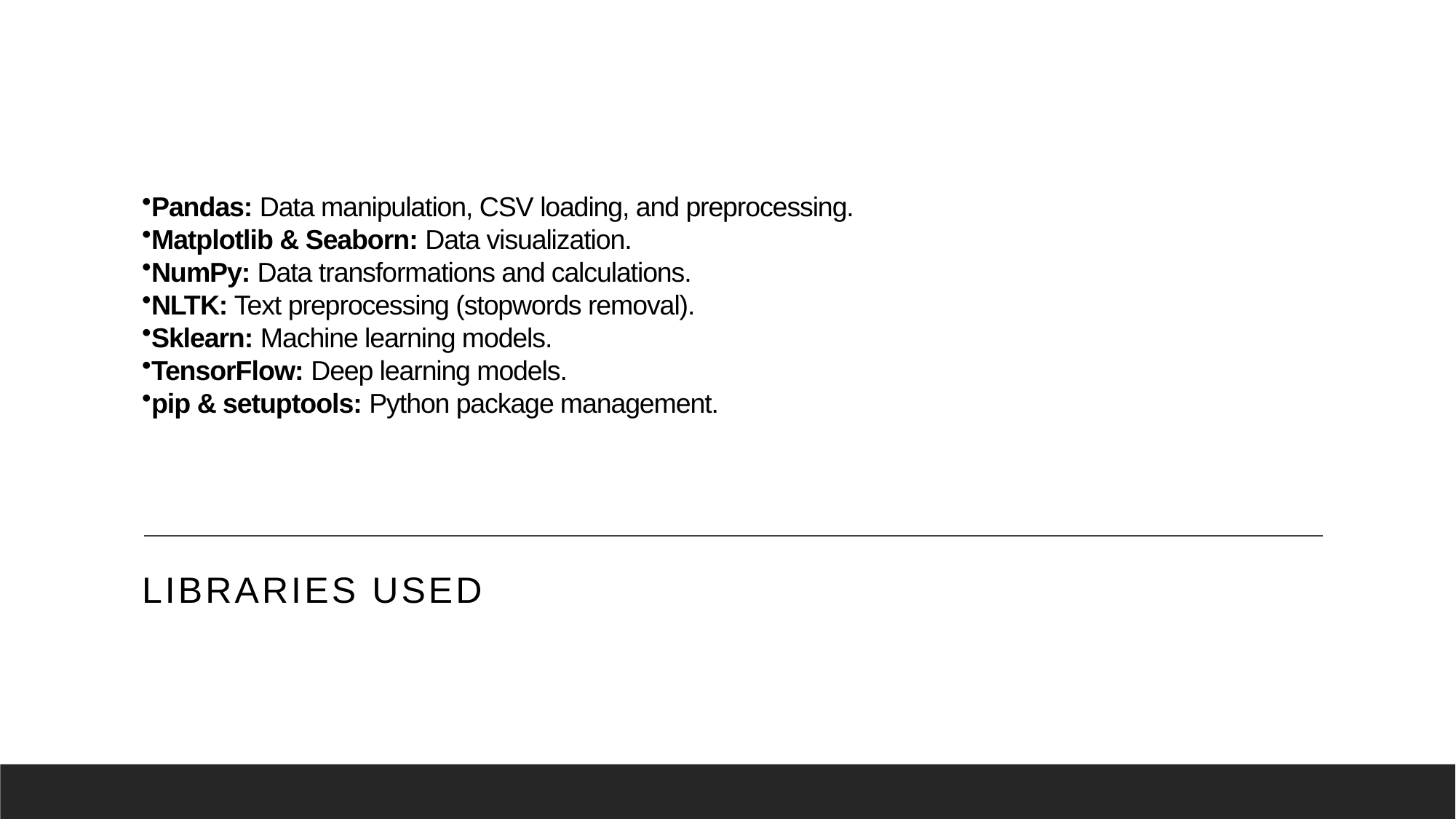

# Pandas: Data manipulation, CSV loading, and preprocessing.
Matplotlib & Seaborn: Data visualization.
NumPy: Data transformations and calculations.
NLTK: Text preprocessing (stopwords removal).
Sklearn: Machine learning models.
TensorFlow: Deep learning models.
pip & setuptools: Python package management.
Libraries Used